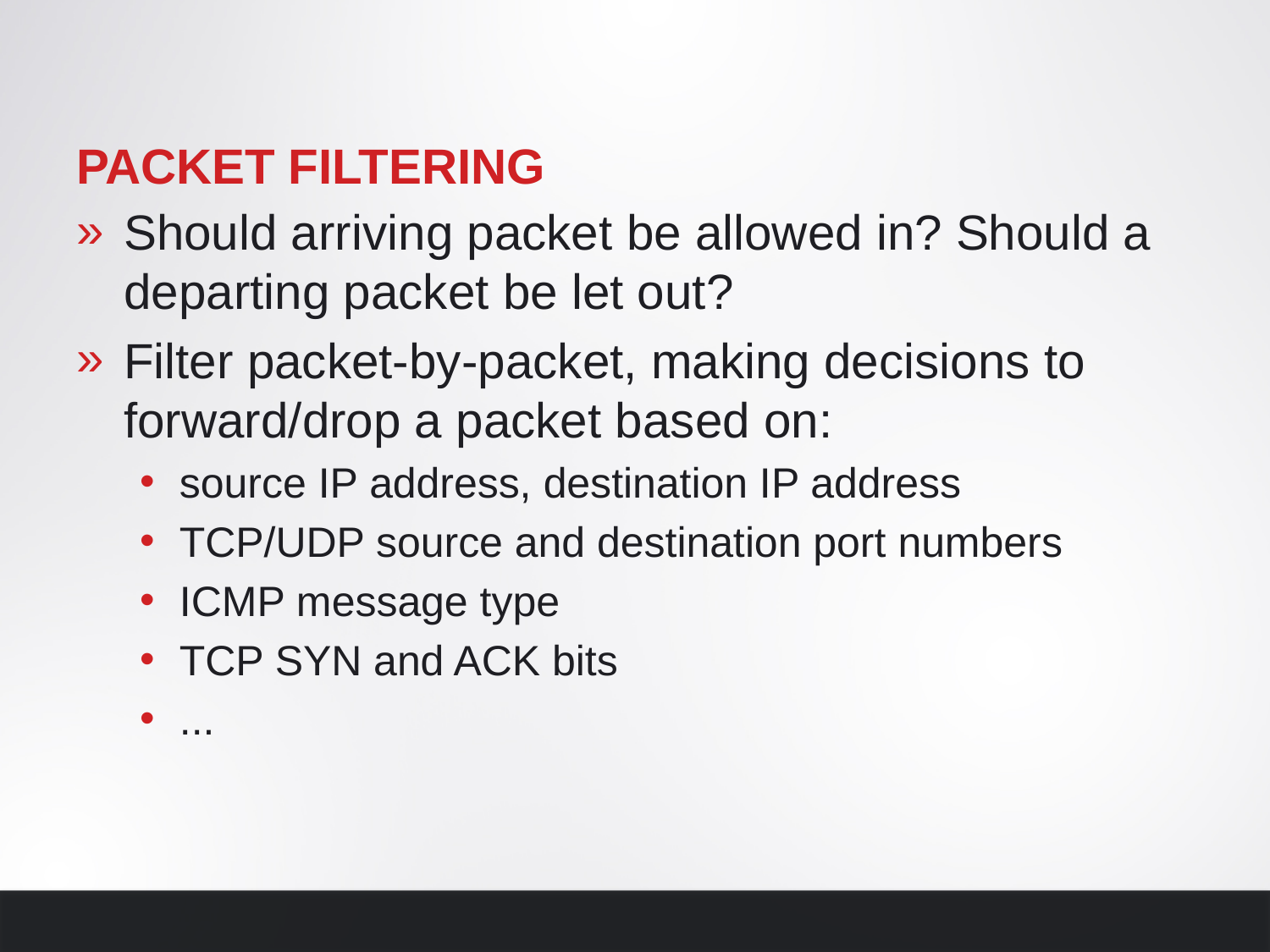

# Packet Filtering
Should arriving packet be allowed in? Should a departing packet be let out?
Filter packet-by-packet, making decisions to forward/drop a packet based on:
source IP address, destination IP address
TCP/UDP source and destination port numbers
ICMP message type
TCP SYN and ACK bits
...